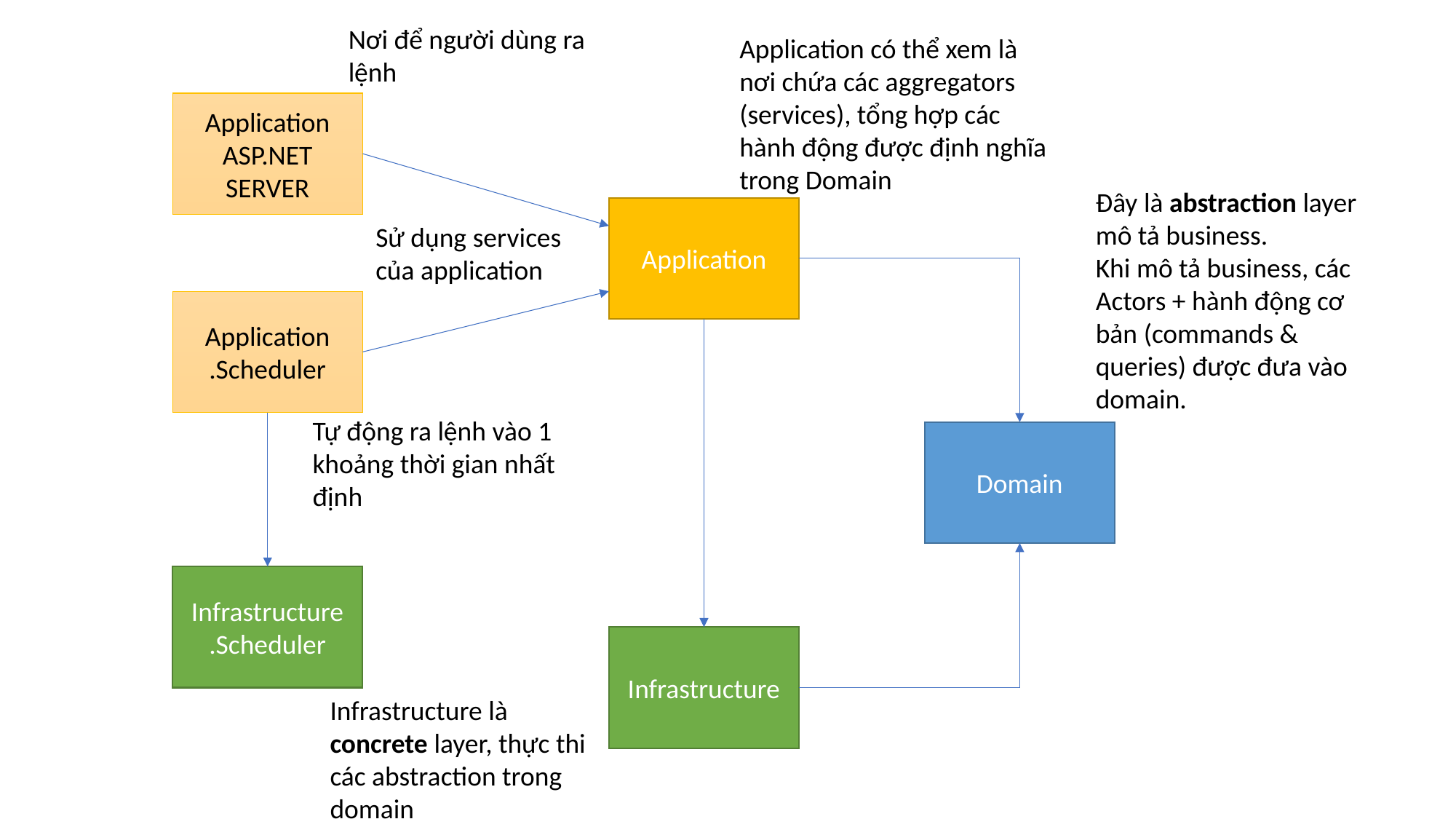

Nơi để người dùng ra lệnh
Application có thể xem là nơi chứa các aggregators (services), tổng hợp các hành động được định nghĩa trong Domain
Application
ASP.NET SERVER
Đây là abstraction layer mô tả business.
Khi mô tả business, các Actors + hành động cơ bản (commands & queries) được đưa vào domain.
Application
Sử dụng services của application
Application
.Scheduler
Tự động ra lệnh vào 1 khoảng thời gian nhất định
Domain
Infrastructure
.Scheduler
Infrastructure
Infrastructure là concrete layer, thực thi các abstraction trong domain